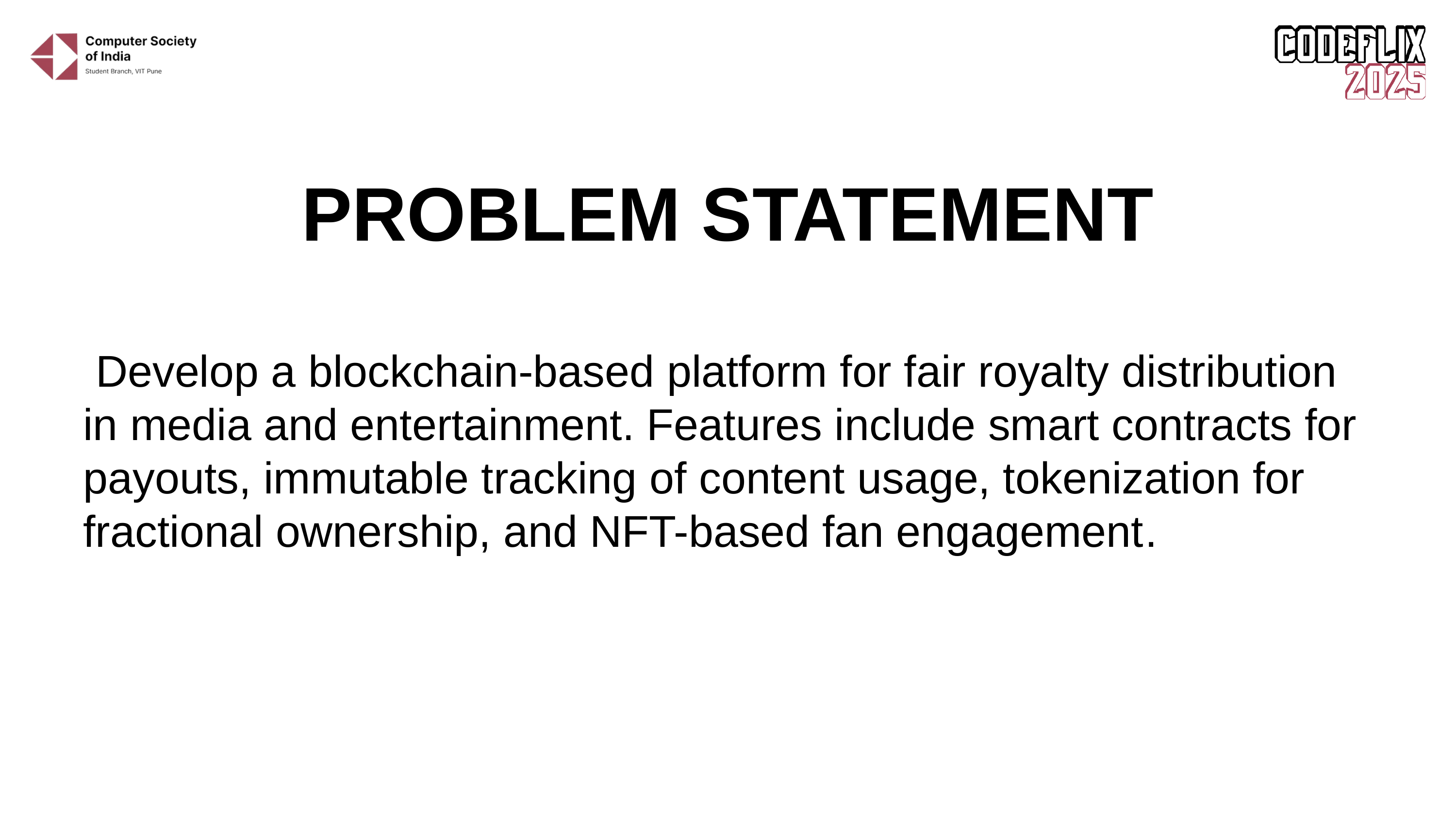

PROBLEM STATEMENT
 Develop a blockchain-based platform for fair royalty distribution in media and entertainment. Features include smart contracts for payouts, immutable tracking of content usage, tokenization for fractional ownership, and NFT-based fan engagement.